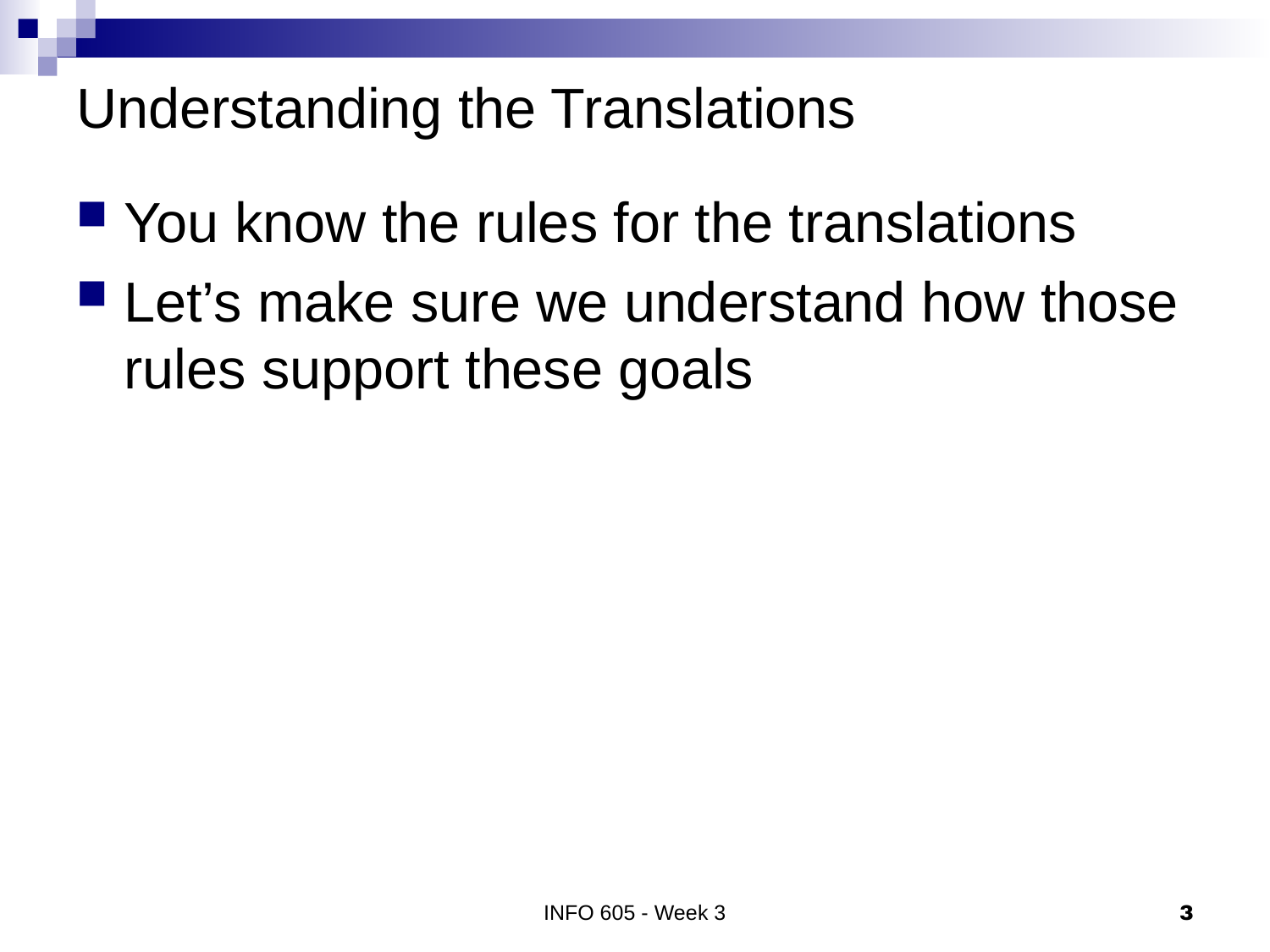

# Understanding the Translations
You know the rules for the translations
Let’s make sure we understand how those rules support these goals

INFO 605 - Week 3
3